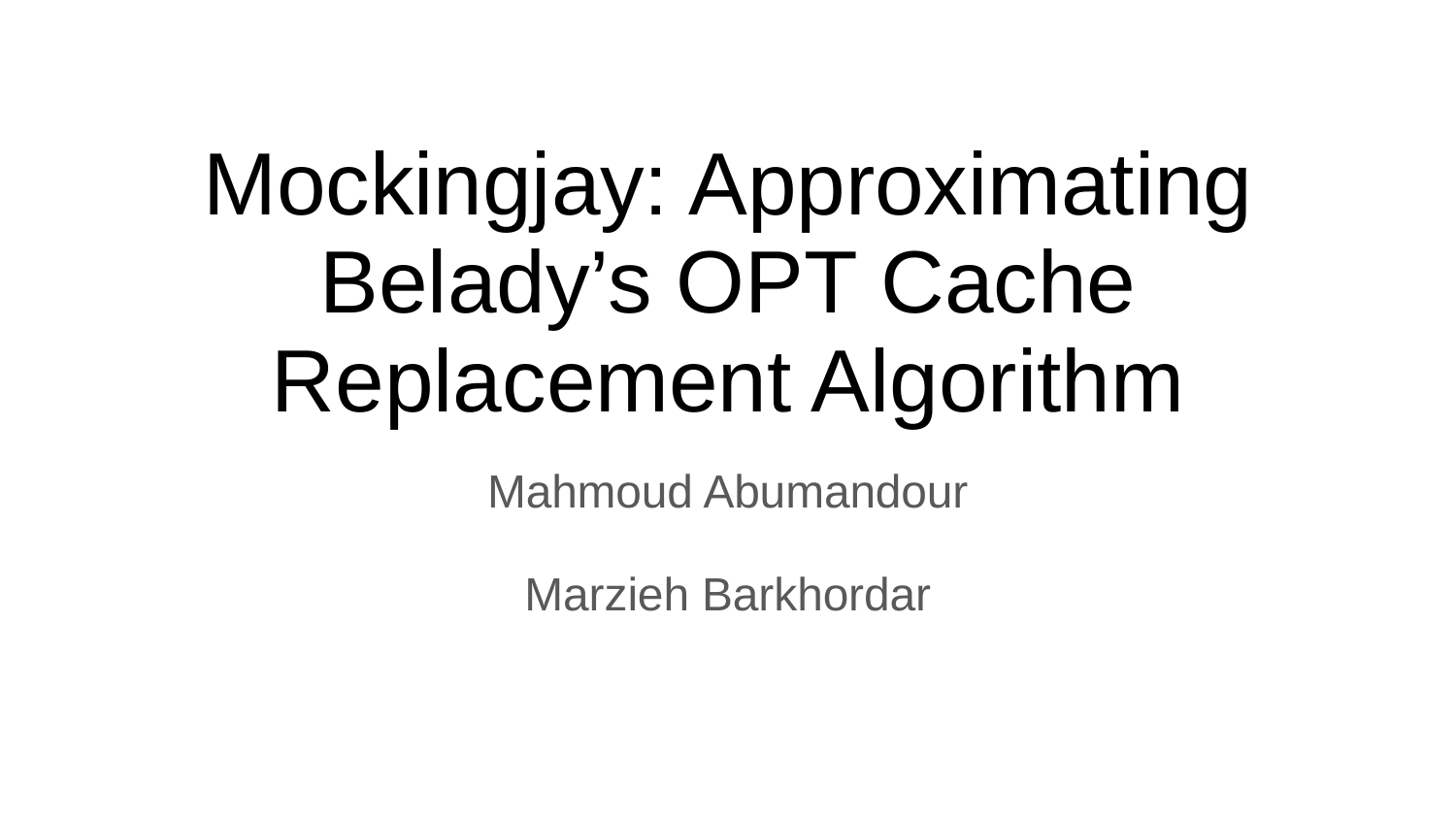

# Mockingjay: Approximating Belady’s OPT Cache Replacement Algorithm
Mahmoud Abumandour
Marzieh Barkhordar